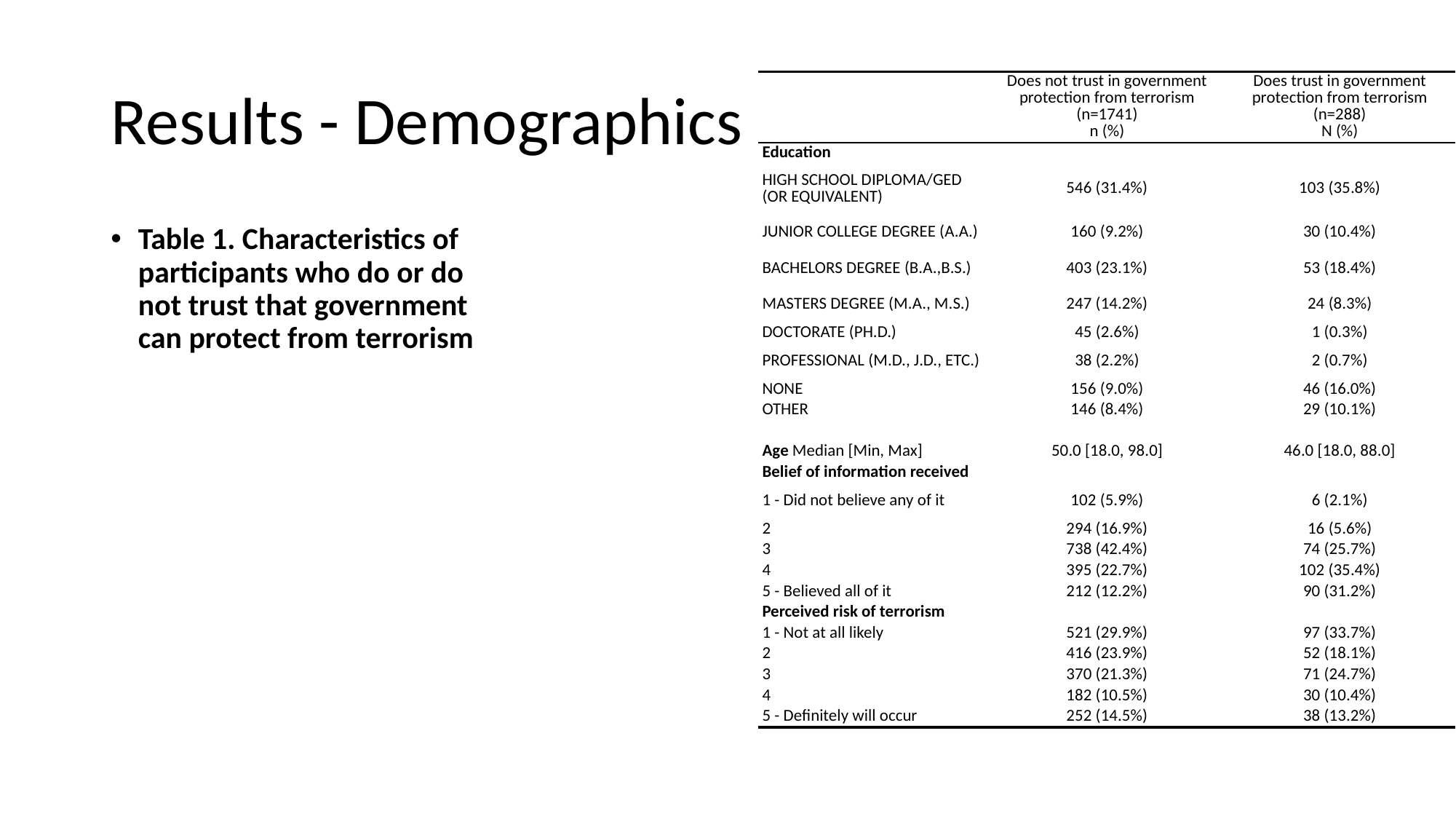

# Results - Demographics
|  | Does not trust in government protection from terrorism (n=1741) n (%) | Does trust in government protection from terrorism (n=288) N (%) |
| --- | --- | --- |
| Education |  |  |
| HIGH SCHOOL DIPLOMA/GED (OR EQUIVALENT) | 546 (31.4%) | 103 (35.8%) |
| JUNIOR COLLEGE DEGREE (A.A.) | 160 (9.2%) | 30 (10.4%) |
| BACHELORS DEGREE (B.A.,B.S.) | 403 (23.1%) | 53 (18.4%) |
| MASTERS DEGREE (M.A., M.S.) | 247 (14.2%) | 24 (8.3%) |
| DOCTORATE (PH.D.) | 45 (2.6%) | 1 (0.3%) |
| PROFESSIONAL (M.D., J.D., ETC.) | 38 (2.2%) | 2 (0.7%) |
| NONE | 156 (9.0%) | 46 (16.0%) |
| OTHER | 146 (8.4%) | 29 (10.1%) |
|  |  |  |
| Age Median [Min, Max] | 50.0 [18.0, 98.0] | 46.0 [18.0, 88.0] |
| Belief of information received |  |  |
| 1 - Did not believe any of it | 102 (5.9%) | 6 (2.1%) |
| 2 | 294 (16.9%) | 16 (5.6%) |
| 3 | 738 (42.4%) | 74 (25.7%) |
| 4 | 395 (22.7%) | 102 (35.4%) |
| 5 - Believed all of it | 212 (12.2%) | 90 (31.2%) |
| Perceived risk of terrorism |  |  |
| 1 - Not at all likely | 521 (29.9%) | 97 (33.7%) |
| 2 | 416 (23.9%) | 52 (18.1%) |
| 3 | 370 (21.3%) | 71 (24.7%) |
| 4 | 182 (10.5%) | 30 (10.4%) |
| 5 - Definitely will occur | 252 (14.5%) | 38 (13.2%) |
Table 1. Characteristics of participants who do or do not trust that government can protect from terrorism